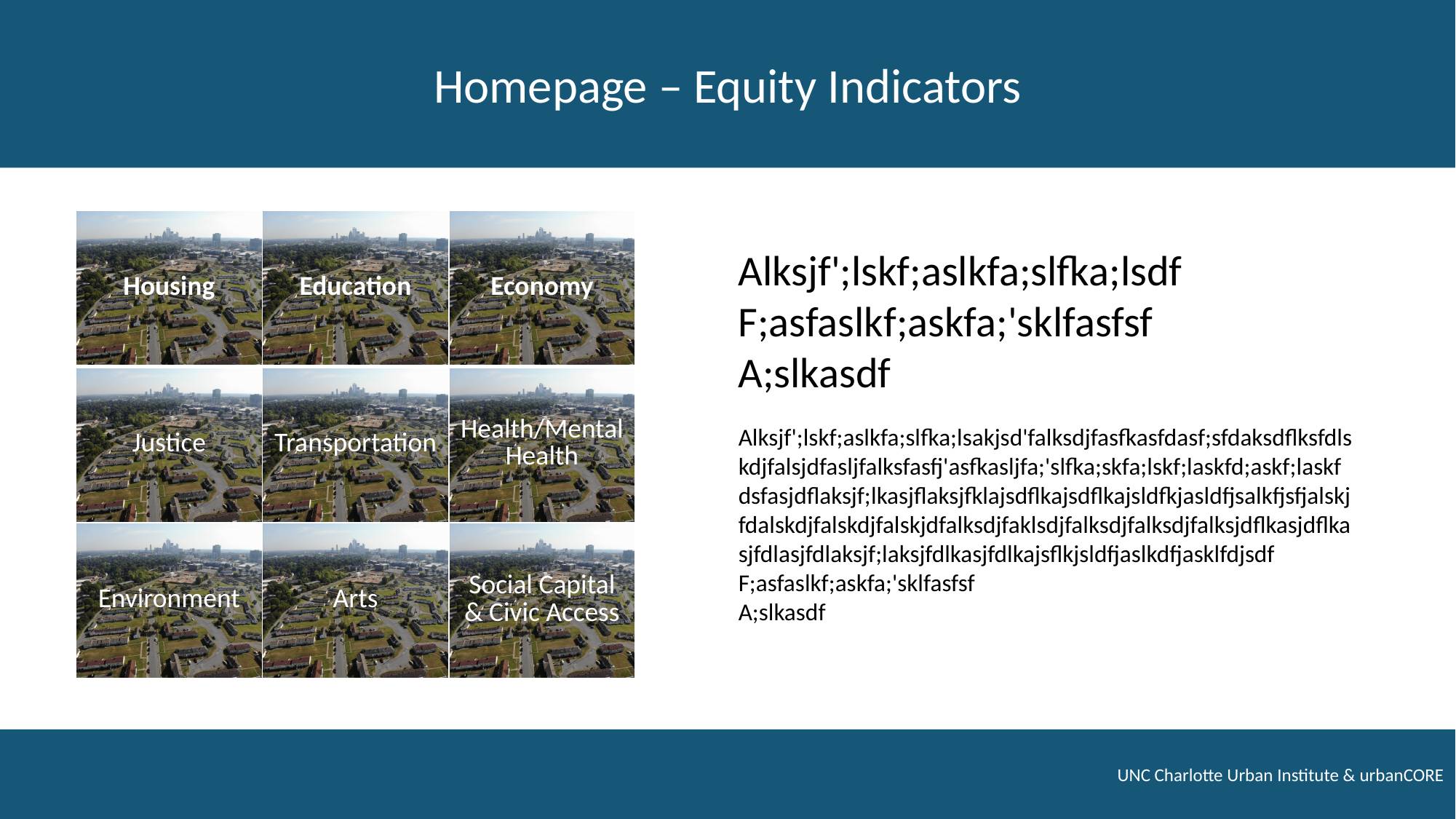

Homepage – Equity Indicators
| Housing | Education | Economy |
| --- | --- | --- |
| Justice | Transportation | Health/Mental Health |
| Environment | Arts | Social Capital & Civic Access |
Alksjf';lskf;aslkfa;slfka;lsdf
F;asfaslkf;askfa;'sklfasfsf
A;slkasdf
Alksjf';lskf;aslkfa;slfka;lsakjsd'falksdjfasfkasfdasf;sfdaksdflksfdlskdjfalsjdfasljfalksfasfj'asfkasljfa;'slfka;skfa;lskf;laskfd;askf;laskfdsfasjdflaksjf;lkasjflaksjfklajsdflkajsdflkajsldfkjasldfjsalkfjsfjalskjfdalskdjfalskdjfalskjdfalksdjfaklsdjfalksdjfalksdjfalksjdflkasjdflkasjfdlasjfdlaksjf;laksjfdlkasjfdlkajsflkjsldfjaslkdfjasklfdjsdf
F;asfaslkf;askfa;'sklfasfsf
A;slkasdf
UNC Charlotte Urban Institute & urbanCORE